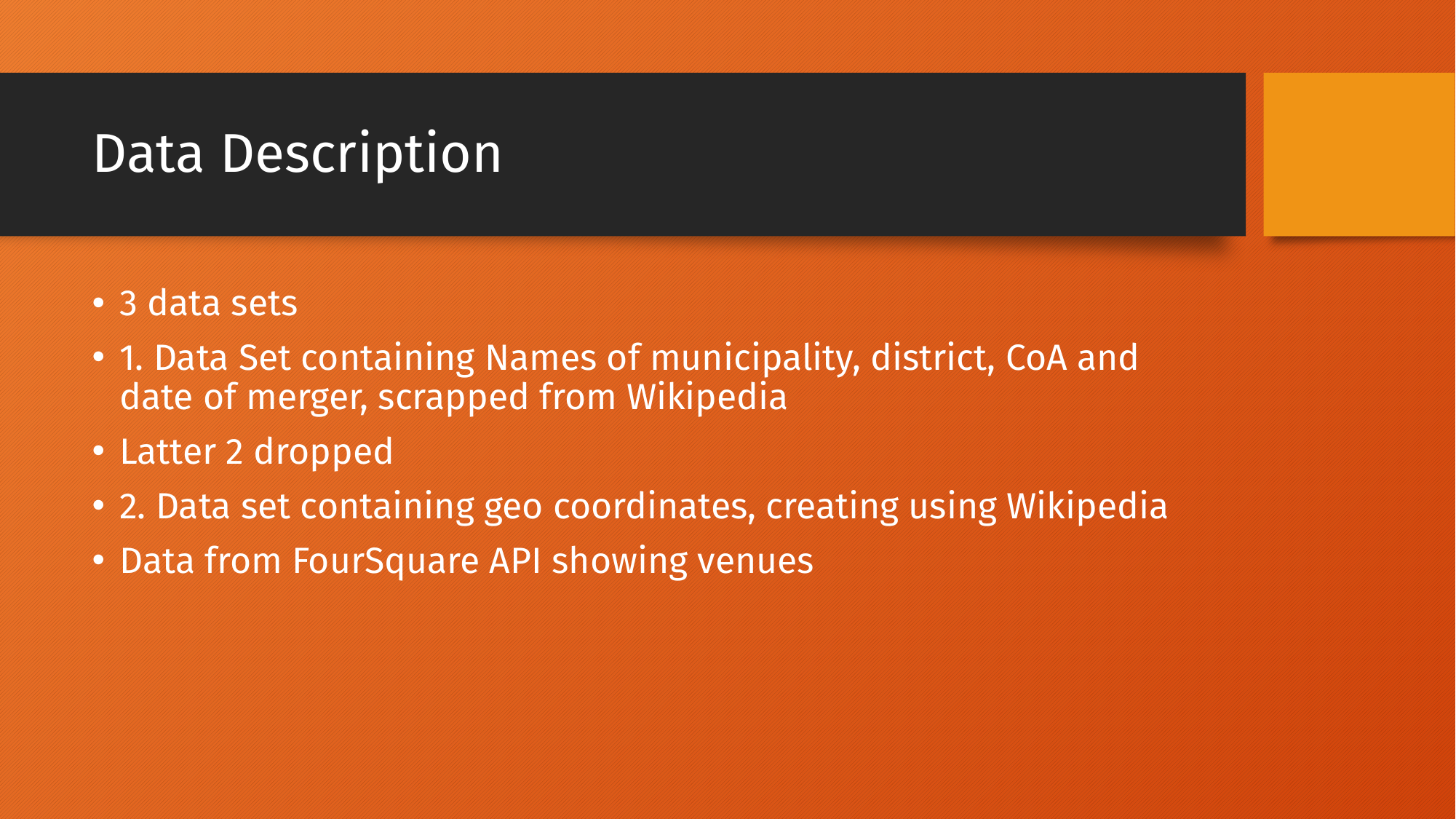

# Data Description
3 data sets
1. Data Set containing Names of municipality, district, CoA and date of merger, scrapped from Wikipedia
Latter 2 dropped
2. Data set containing geo coordinates, creating using Wikipedia
Data from FourSquare API showing venues